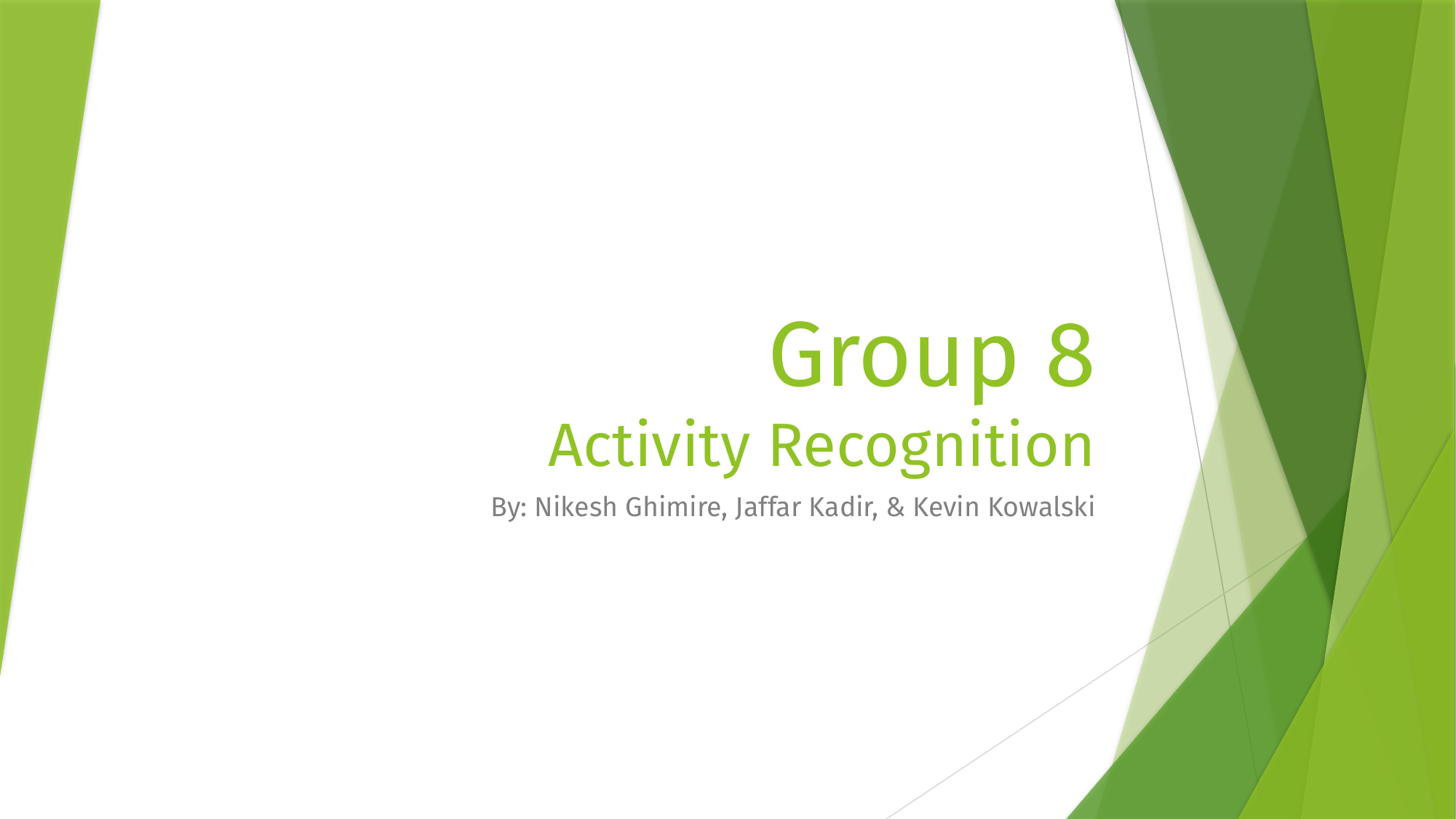

# Group 8 Activity Recognition
By: Nikesh Ghimire, Jaffar Kadir, & Kevin Kowalski